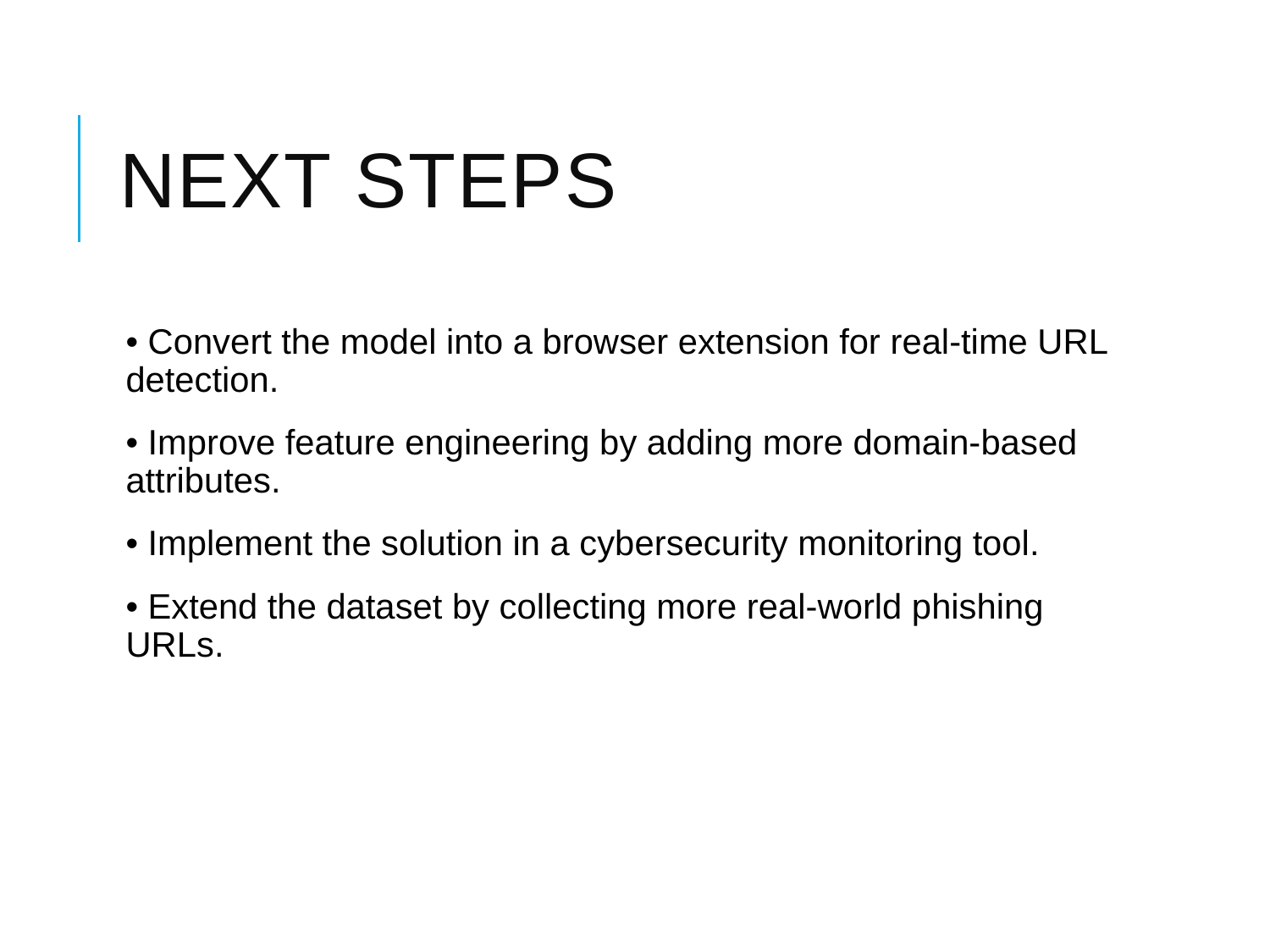

# Next Steps
• Convert the model into a browser extension for real-time URL detection.
• Improve feature engineering by adding more domain-based attributes.
• Implement the solution in a cybersecurity monitoring tool.
• Extend the dataset by collecting more real-world phishing URLs.